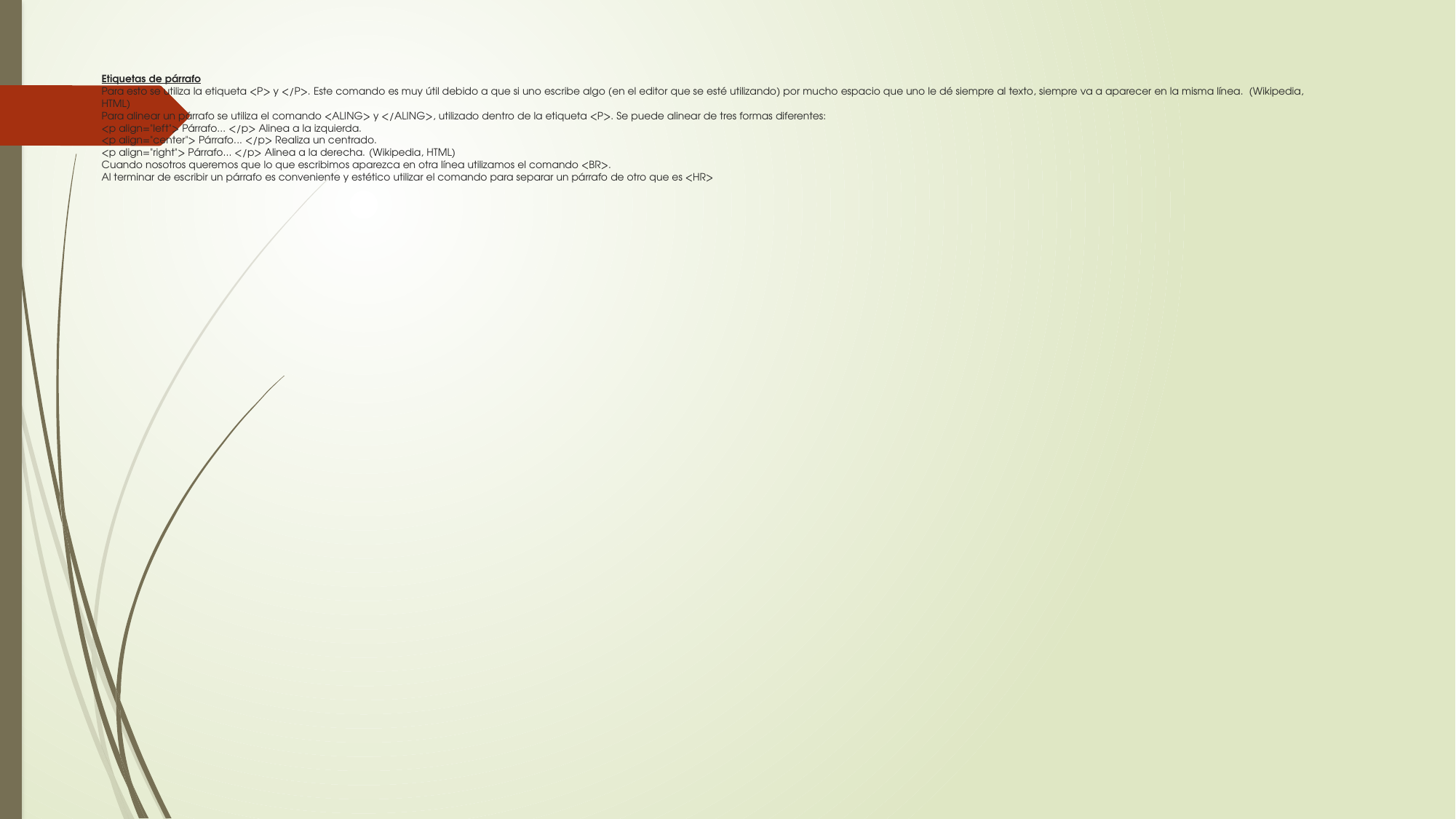

# Etiquetas de párrafo Para esto se utiliza la etiqueta <P> y </P>. Este comando es muy útil debido a que si uno escribe algo (en el editor que se esté utilizando) por mucho espacio que uno le dé siempre al texto, siempre va a aparecer en la misma línea. (Wikipedia, HTML) Para alinear un párrafo se utiliza el comando <ALING> y </ALING>, utilizado dentro de la etiqueta <P>. Se puede alinear de tres formas diferentes: <p align="left"> Párrafo... </p> Alinea a la izquierda. <p align="center"> Párrafo... </p> Realiza un centrado. <p align="right"> Párrafo... </p> Alinea a la derecha. (Wikipedia, HTML) Cuando nosotros queremos que lo que escribimos aparezca en otra línea utilizamos el comando <BR>. Al terminar de escribir un párrafo es conveniente y estético utilizar el comando para separar un párrafo de otro que es <HR>